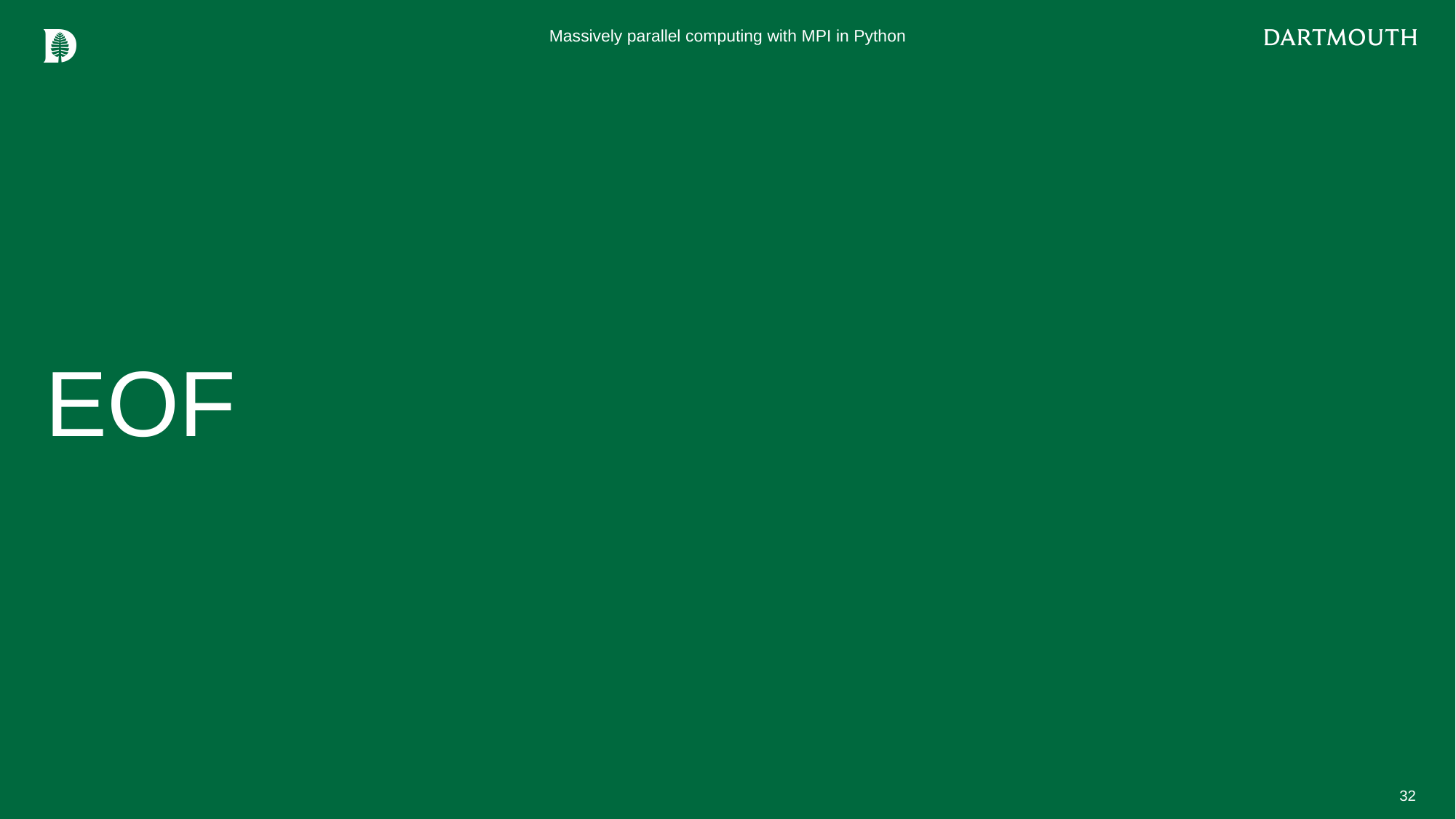

Massively parallel computing with MPI in Python
# EOF
32